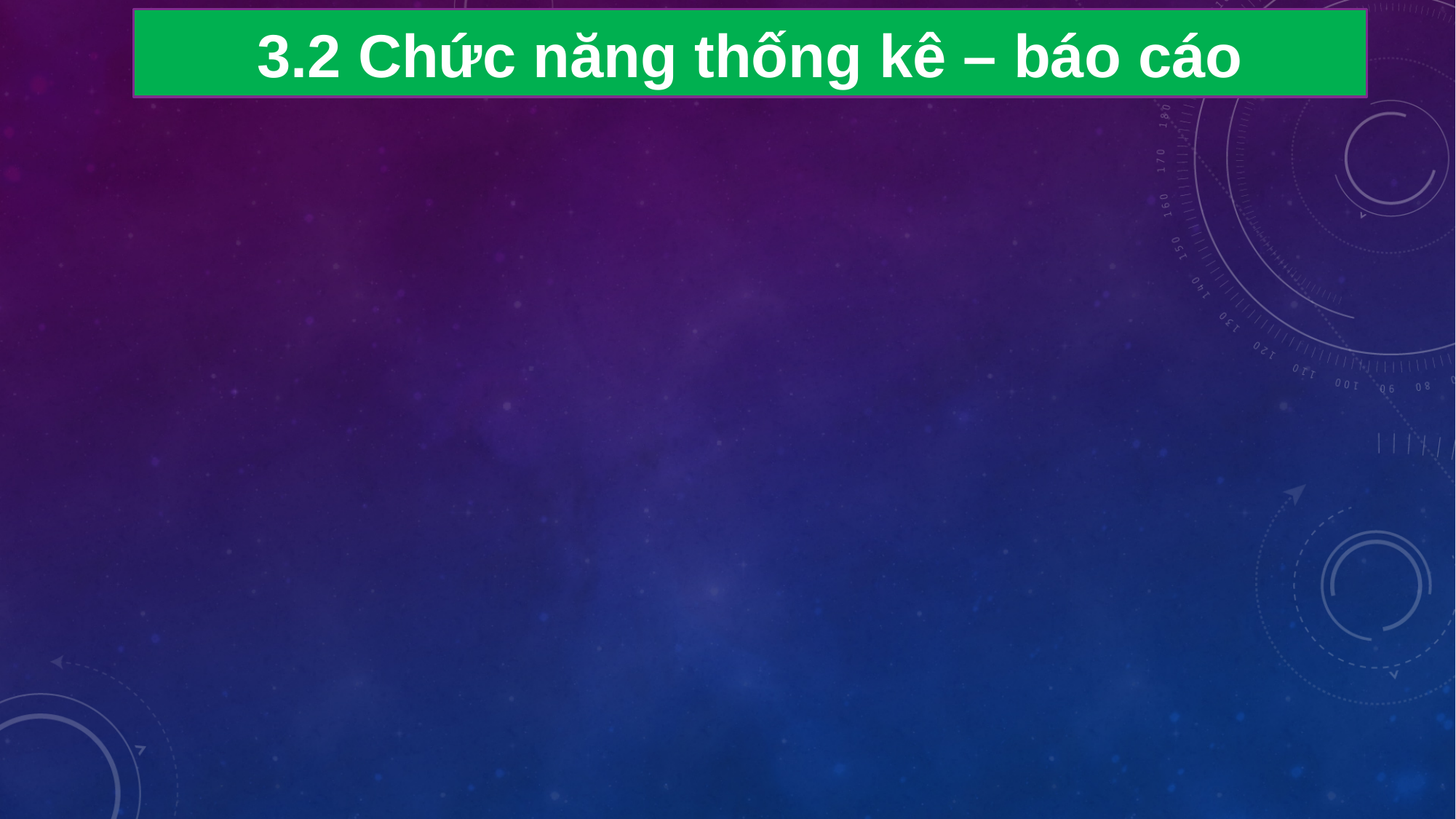

3.2 Chức năng thống kê – báo cáo